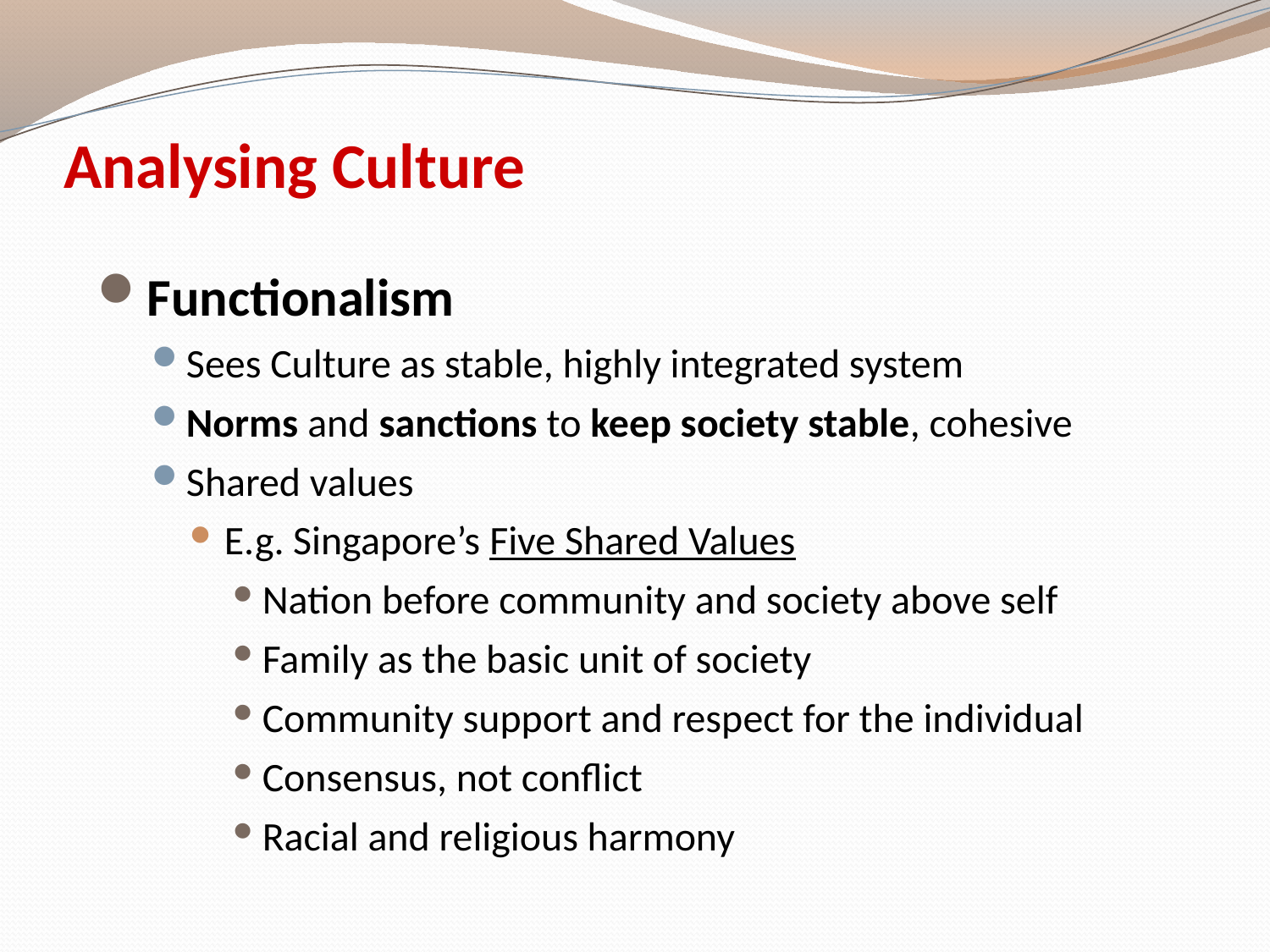

# Analysing Culture
Functionalism
Sees Culture as stable, highly integrated system
Norms and sanctions to keep society stable, cohesive
Shared values
E.g. Singapore’s Five Shared Values
Nation before community and society above self
Family as the basic unit of society
Community support and respect for the individual
Consensus, not conflict
Racial and religious harmony